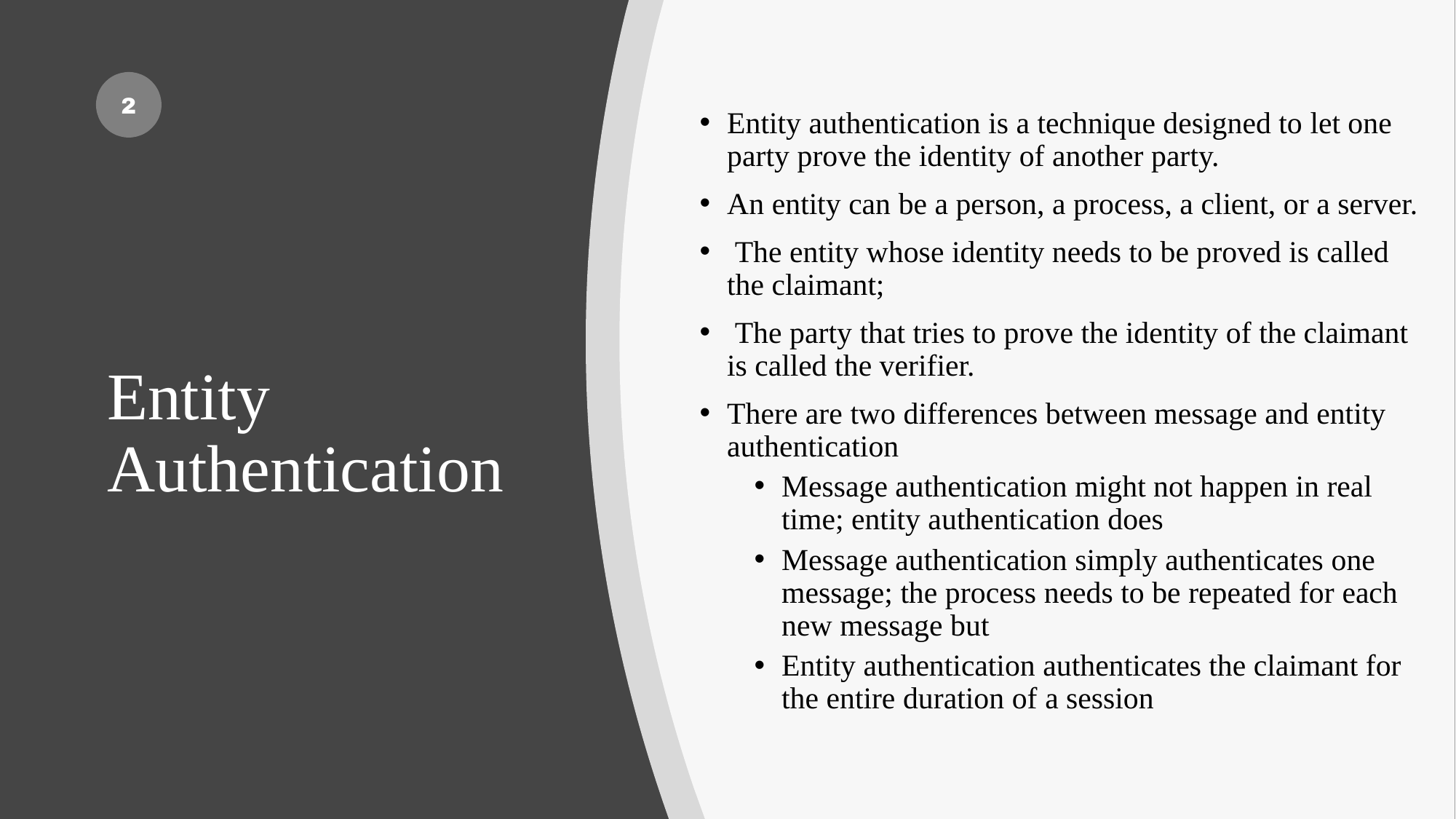

Entity authentication is a technique designed to let one party prove the identity of another party.
An entity can be a person, a process, a client, or a server.
 The entity whose identity needs to be proved is called the claimant;
 The party that tries to prove the identity of the claimant is called the verifier.
There are two differences between message and entity authentication
Message authentication might not happen in real time; entity authentication does
Message authentication simply authenticates one message; the process needs to be repeated for each new message but
Entity authentication authenticates the claimant for the entire duration of a session
2
# Entity Authentication